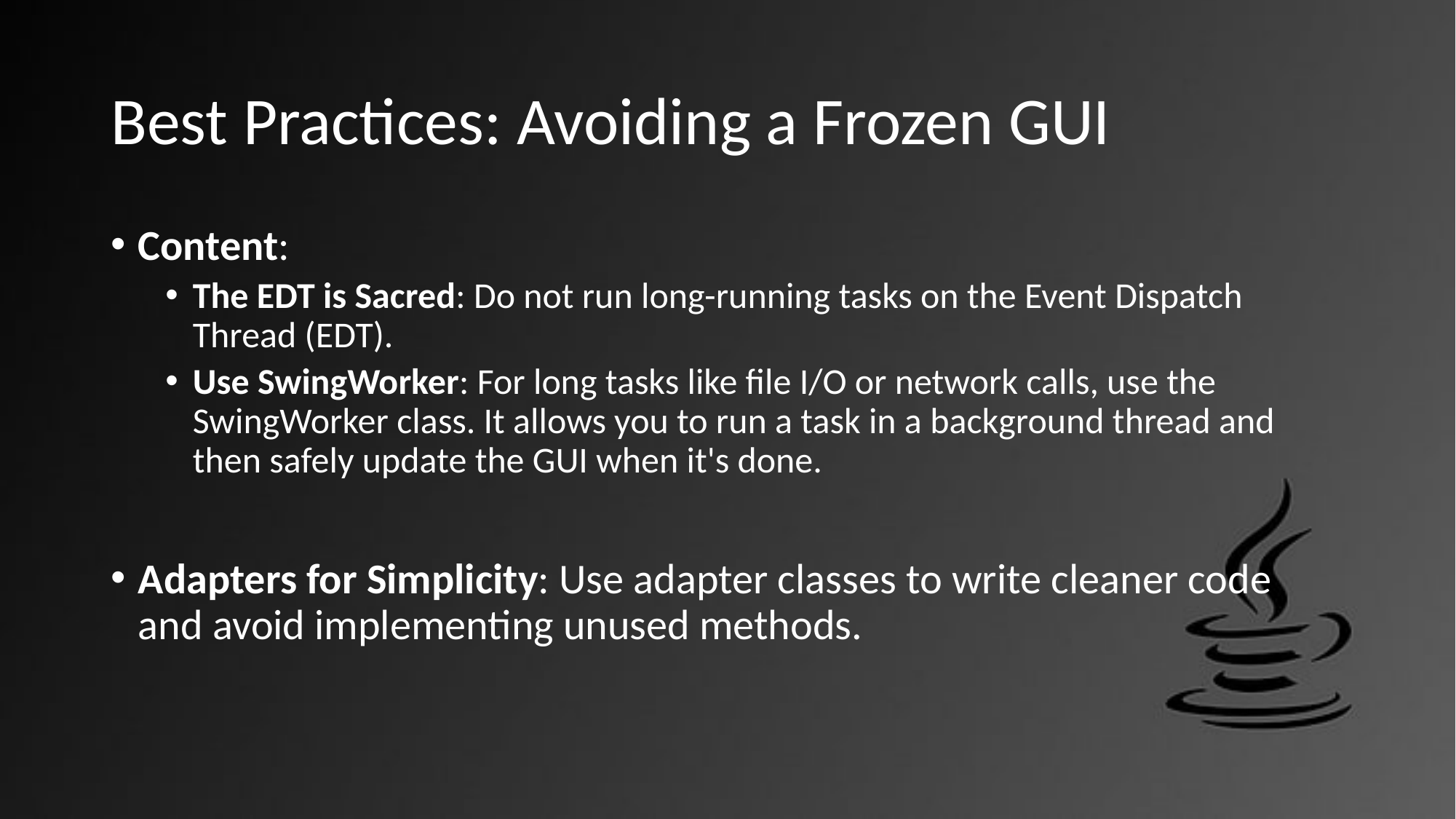

# Best Practices: Avoiding a Frozen GUI
Content:
The EDT is Sacred: Do not run long-running tasks on the Event Dispatch Thread (EDT).
Use SwingWorker: For long tasks like file I/O or network calls, use the SwingWorker class. It allows you to run a task in a background thread and then safely update the GUI when it's done.

Adapters for Simplicity: Use adapter classes to write cleaner code and avoid implementing unused methods.